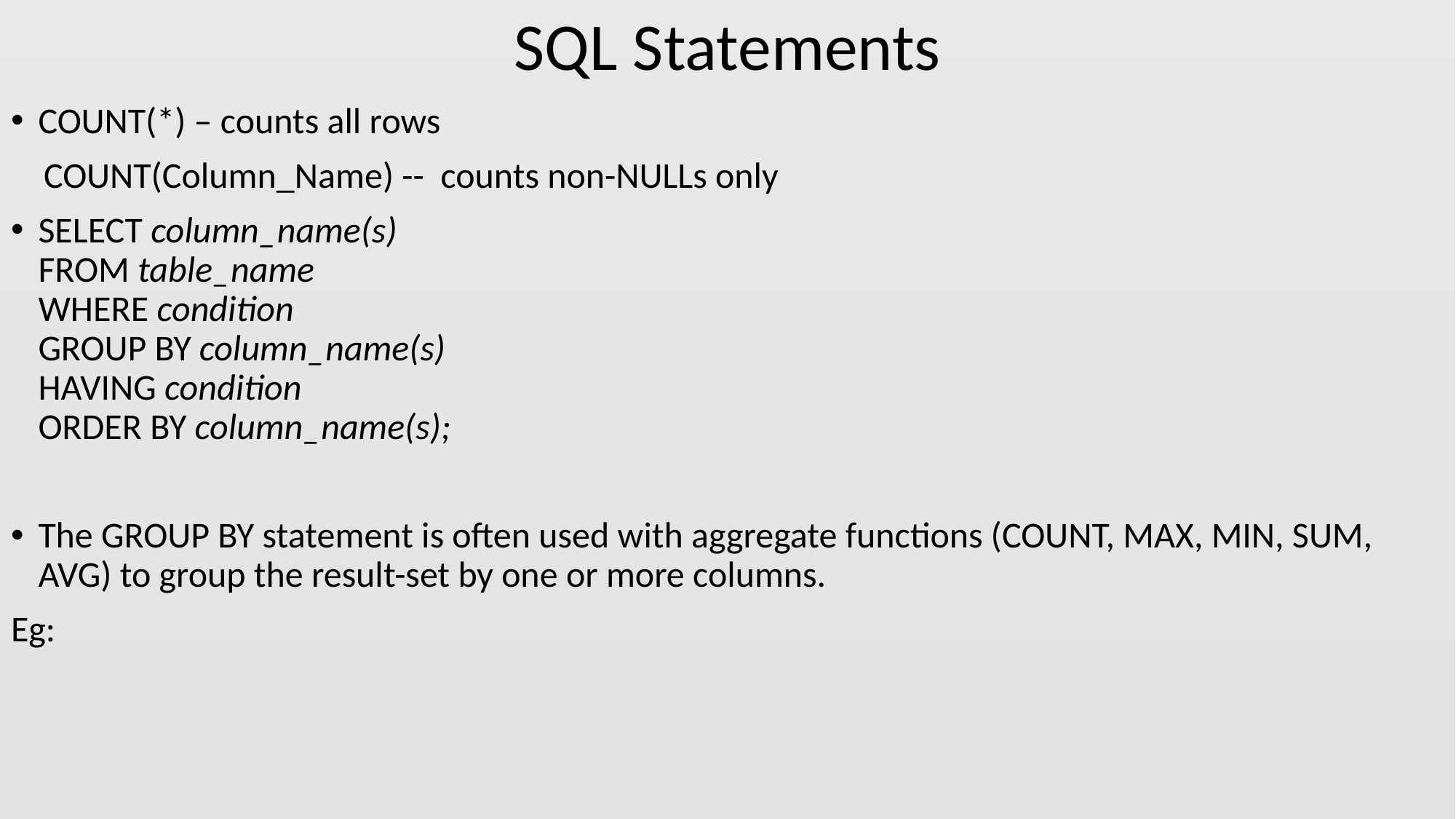

# SQL Statements
COUNT(*) – counts all rows
    COUNT(Column_Name) --  counts non-NULLs only
SELECT column_name(s)
FROM table_name
WHERE condition
GROUP BY column_name(s)
HAVING condition
ORDER BY column_name(s);

The GROUP BY statement is often used with aggregate functions (COUNT, MAX, MIN, SUM, AVG) to group the result-set by one or more columns.
Eg: